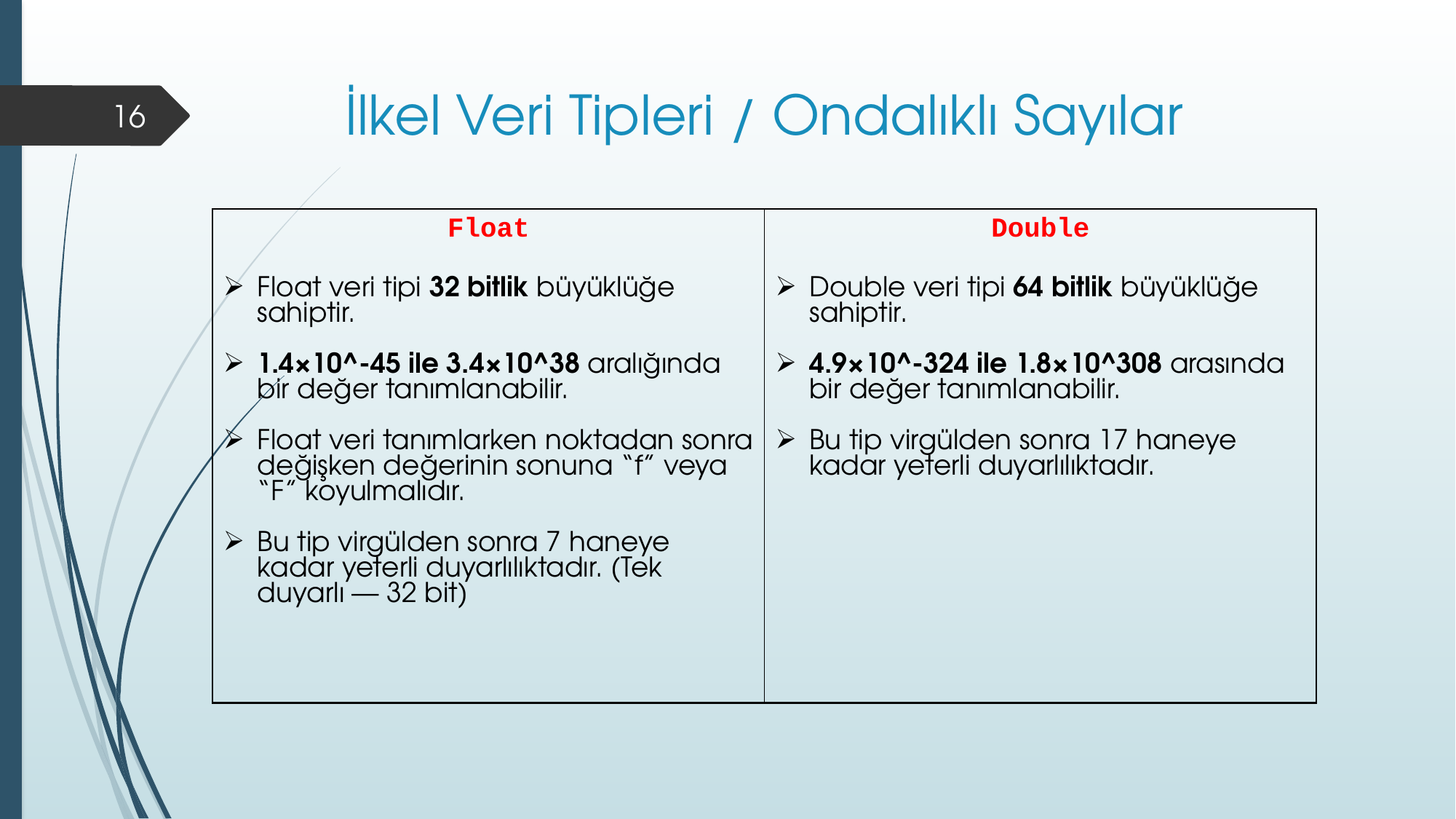

# İlkel Veri Tipleri / Ondalıklı Sayılar
16

| Float Float veri tipi 32 bitlik büyüklüğe sahiptir. 1.4×10^-45 ile 3.4×10^38 aralığında bir değer tanımlanabilir.  Float veri tanımlarken noktadan sonra değişken değerinin sonuna “f” veya “F” koyulmalıdır. Bu tip virgülden sonra 7 haneye kadar yeterli duyarlılıktadır. (Tek duyarlı — 32 bit) | Double Double veri tipi 64 bitlik büyüklüğe sahiptir. 4.9×10^-324 ile 1.8×10^308 arasında bir değer tanımlanabilir. Bu tip virgülden sonra 17 haneye kadar yeterli duyarlılıktadır. |
| --- | --- |